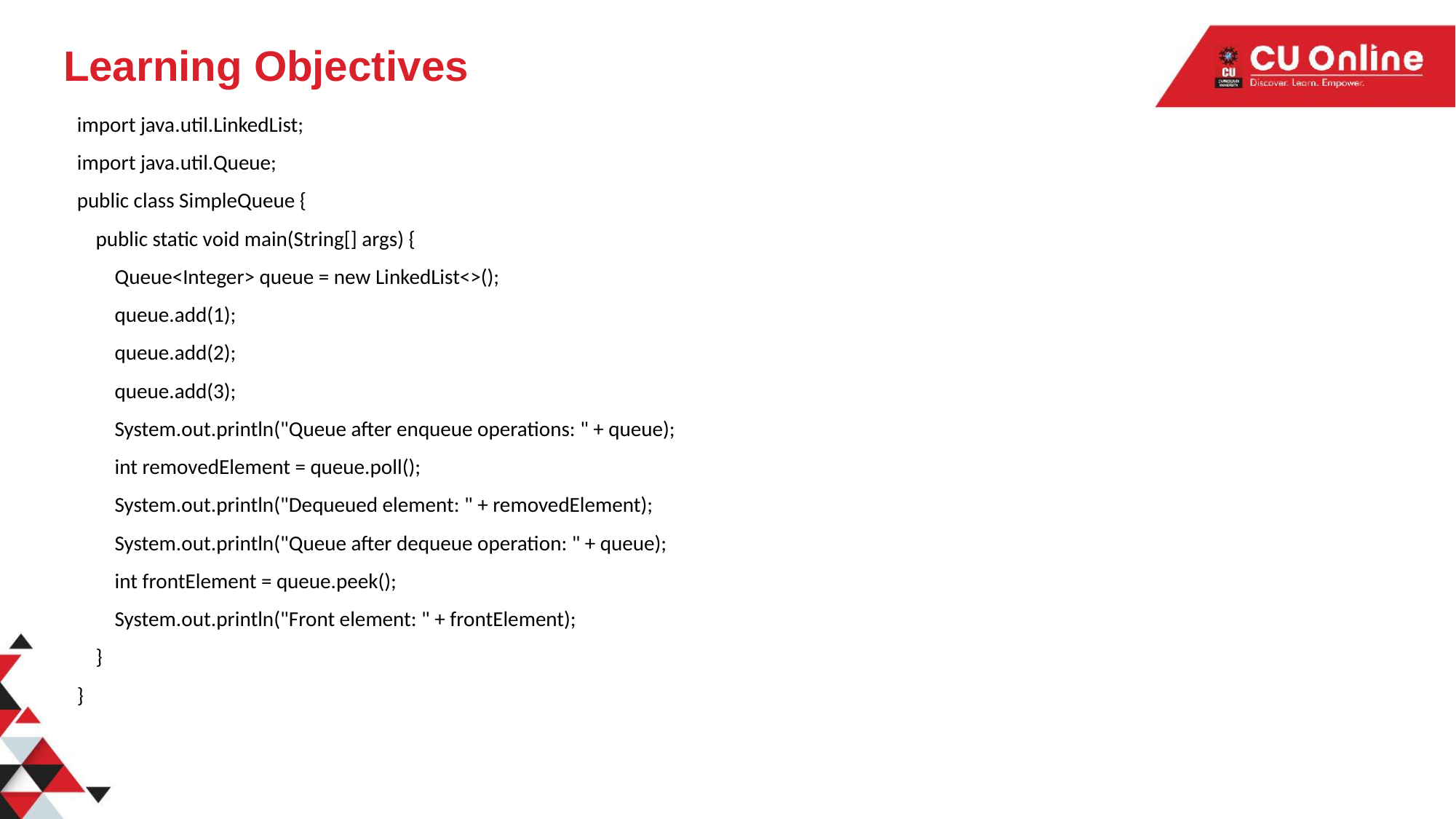

# Learning Objectives
import java.util.LinkedList;
import java.util.Queue;
public class SimpleQueue {
    public static void main(String[] args) {
        Queue<Integer> queue = new LinkedList<>();
        queue.add(1);
        queue.add(2);
        queue.add(3);
        System.out.println("Queue after enqueue operations: " + queue);
        int removedElement = queue.poll();
        System.out.println("Dequeued element: " + removedElement);
        System.out.println("Queue after dequeue operation: " + queue);
        int frontElement = queue.peek();
        System.out.println("Front element: " + frontElement);
    }
}